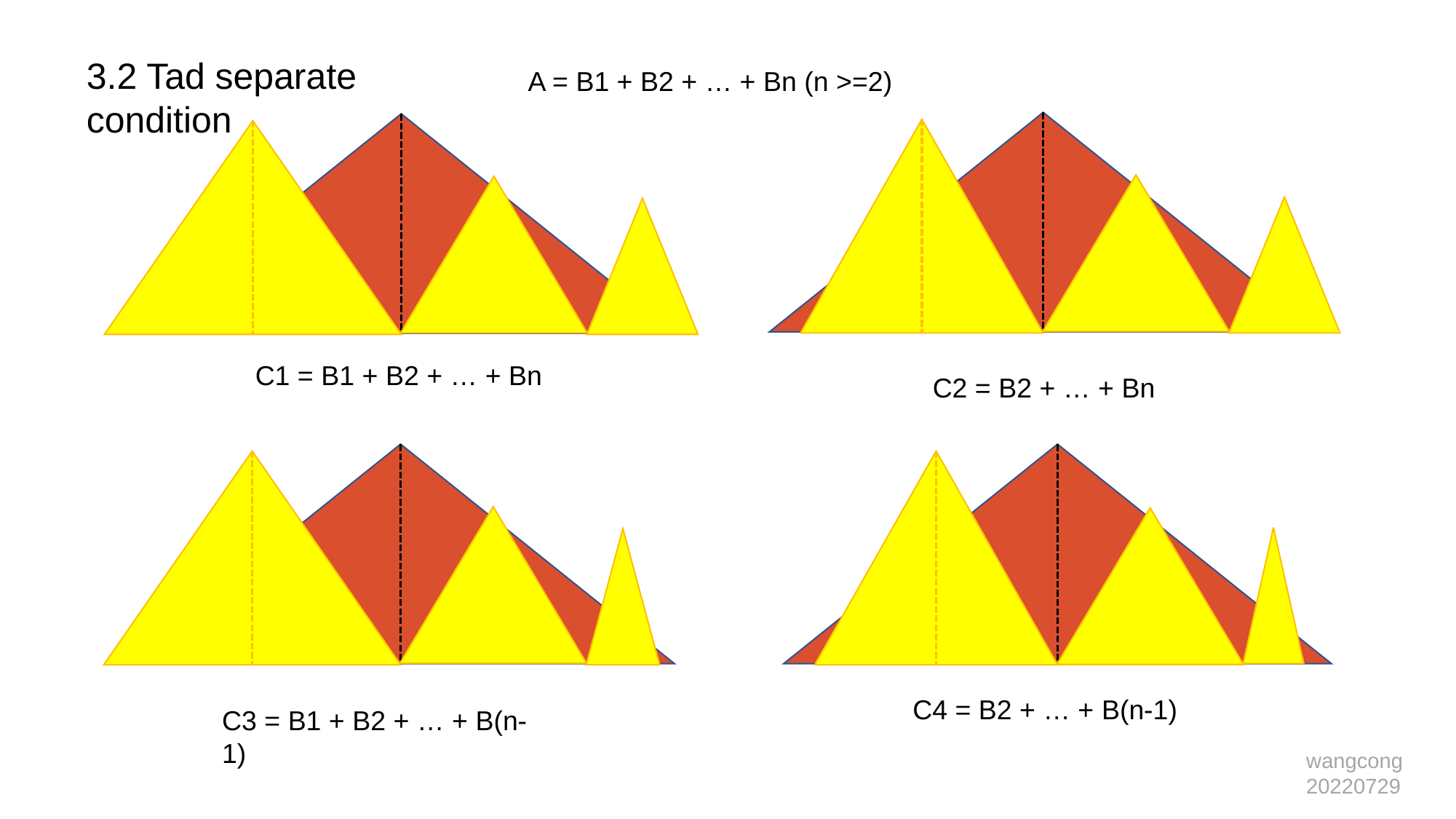

3.2 Tad separate condition
A = B1 + B2 + … + Bn (n >=2)

C1 = B1 + B2 + … + Bn
C2 = B2 + … + Bn

C4 = B2 + … + B(n-1)
C3 = B1 + B2 + … + B(n-1)
wangcong
20220729